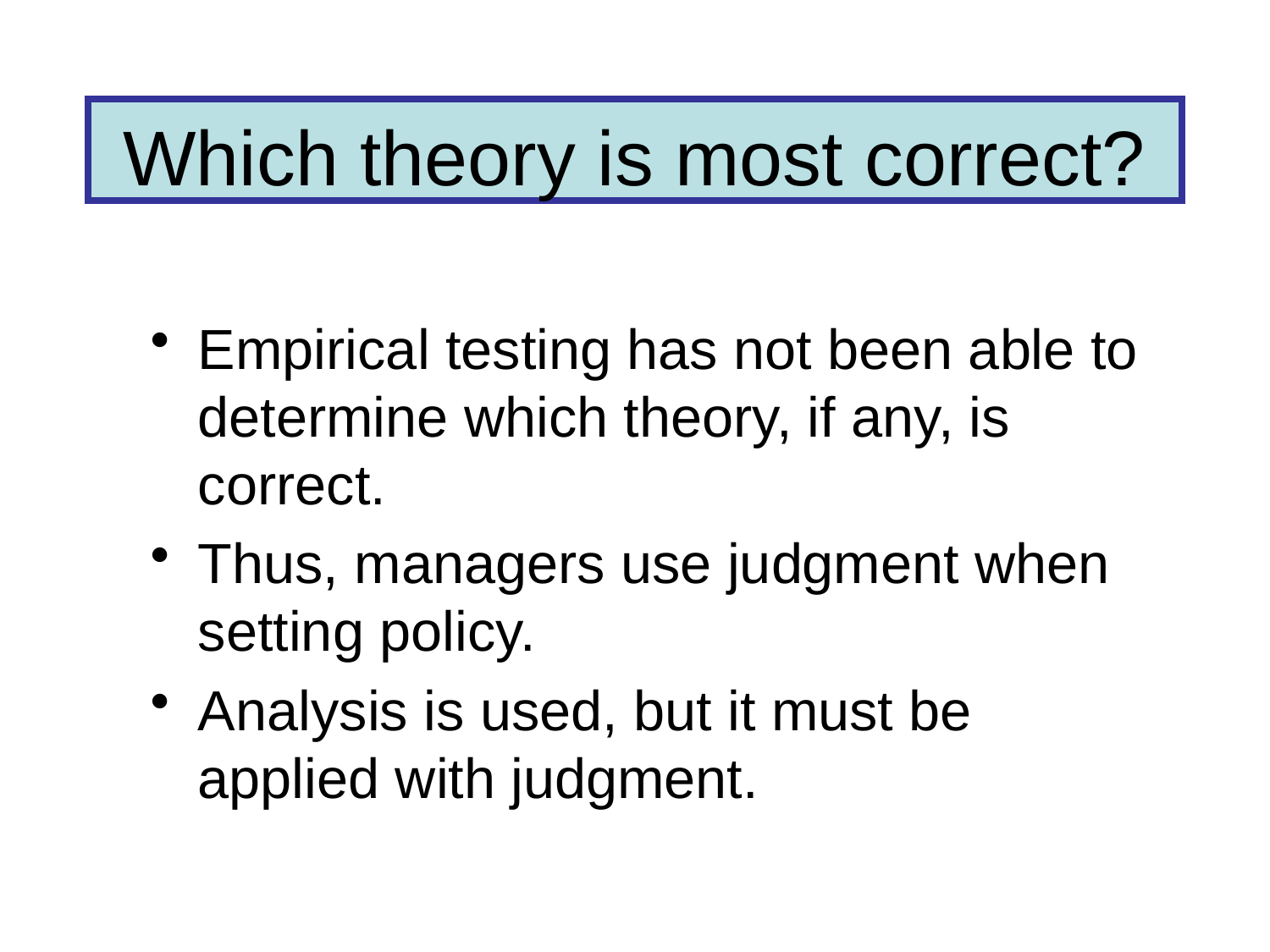

Which theory is most correct?
Empirical testing has not been able to determine which theory, if any, is correct.
Thus, managers use judgment when setting policy.
Analysis is used, but it must be applied with judgment.